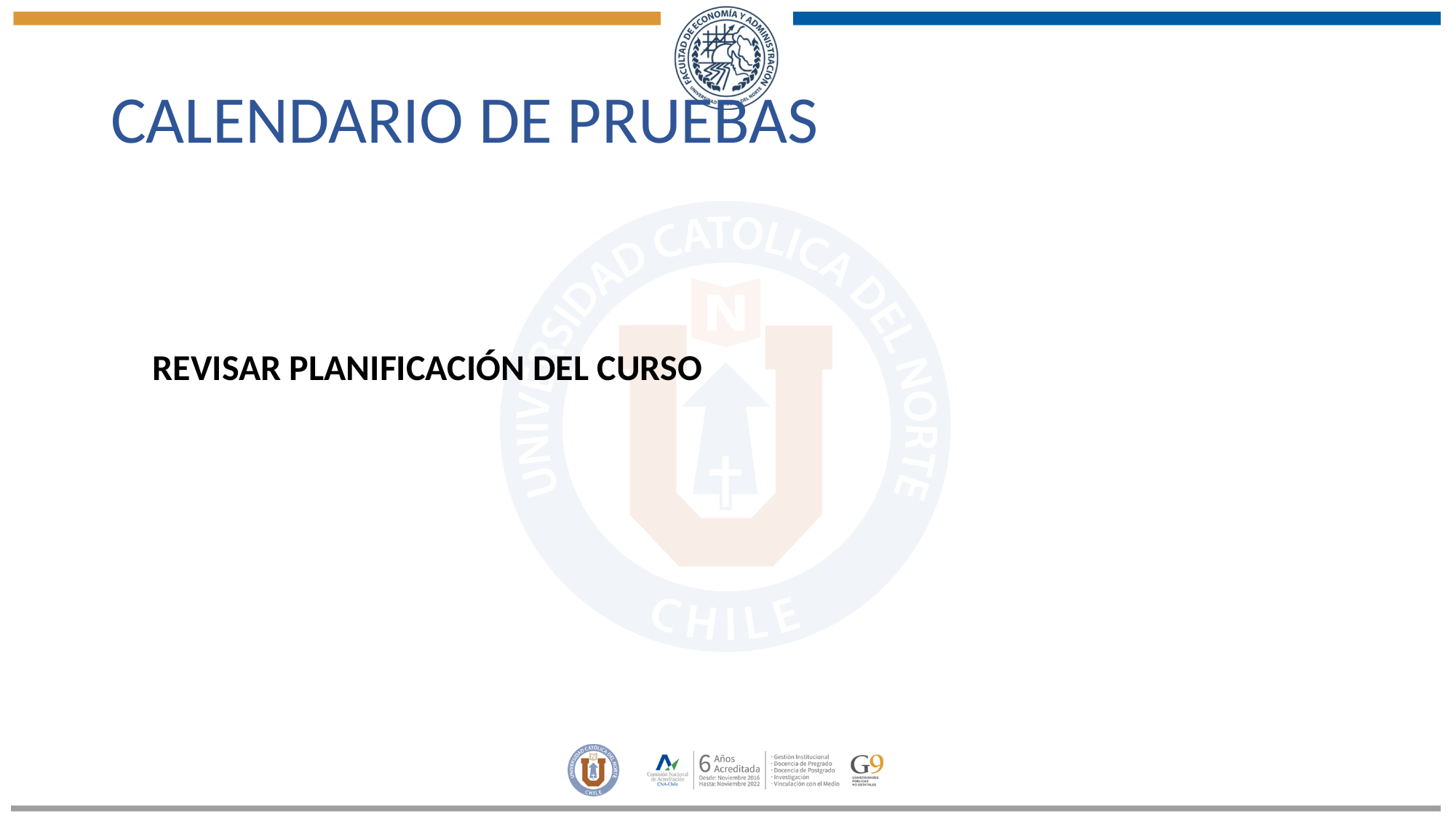

Calendario de Pruebas
REVISAR PLANIFICACIÓN DEL CURSO